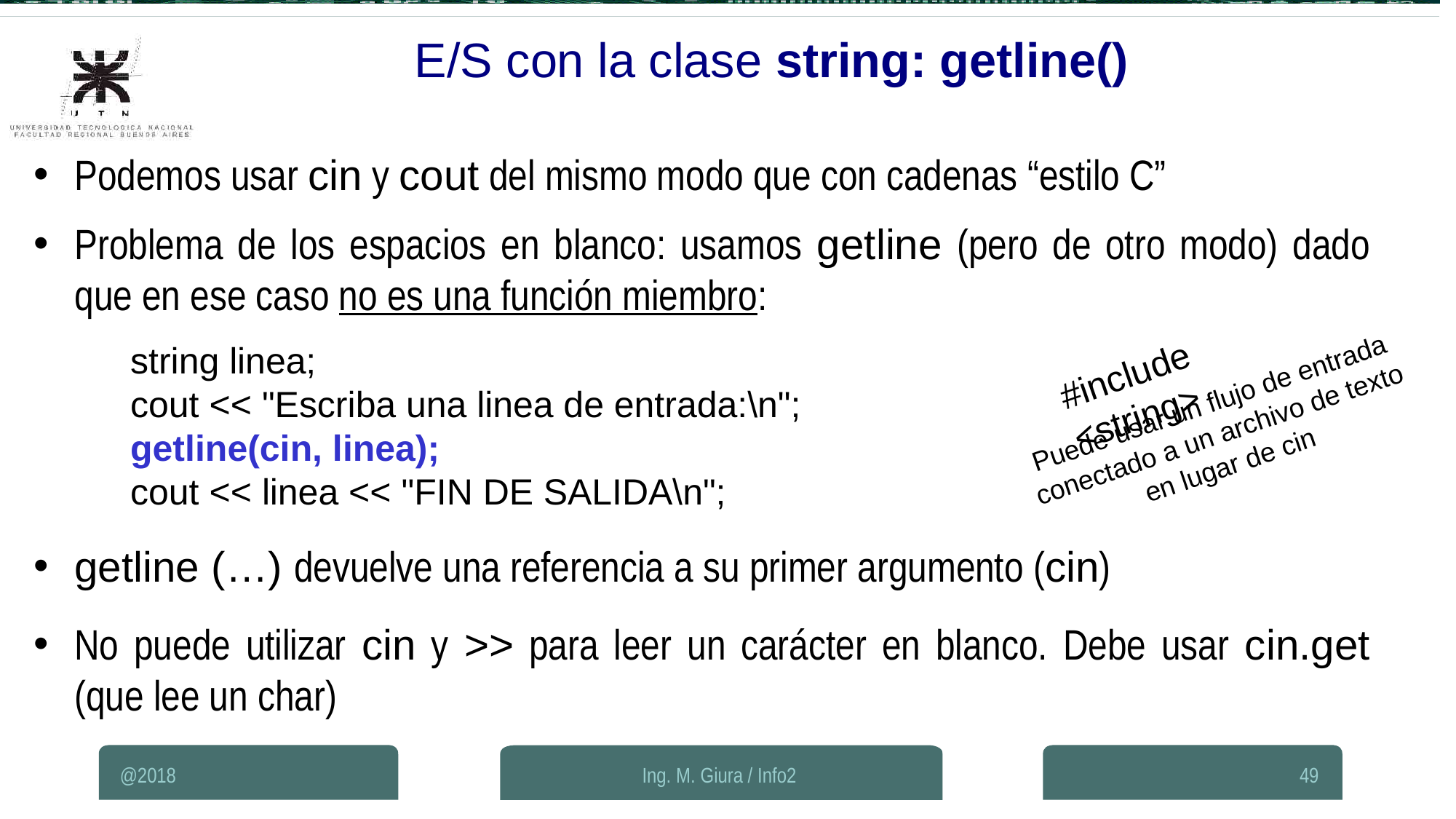

E/S con la clase string: getline()
Podemos usar cin y cout del mismo modo que con cadenas “estilo C”
Problema de los espacios en blanco: usamos getline (pero de otro modo) dado que en ese caso no es una función miembro:
string linea;
cout << "Escriba una linea de entrada:\n";
getline(cin, linea);
cout << linea << "FIN DE SALIDA\n";
getline (…) devuelve una referencia a su primer argumento (cin)
No puede utilizar cin y >> para leer un carácter en blanco. Debe usar cin.get (que lee un char)
#include <string>
Puede usar un flujo de entrada conectado a un archivo de texto en lugar de cin
@2018
Ing. M. Giura / Info2
49